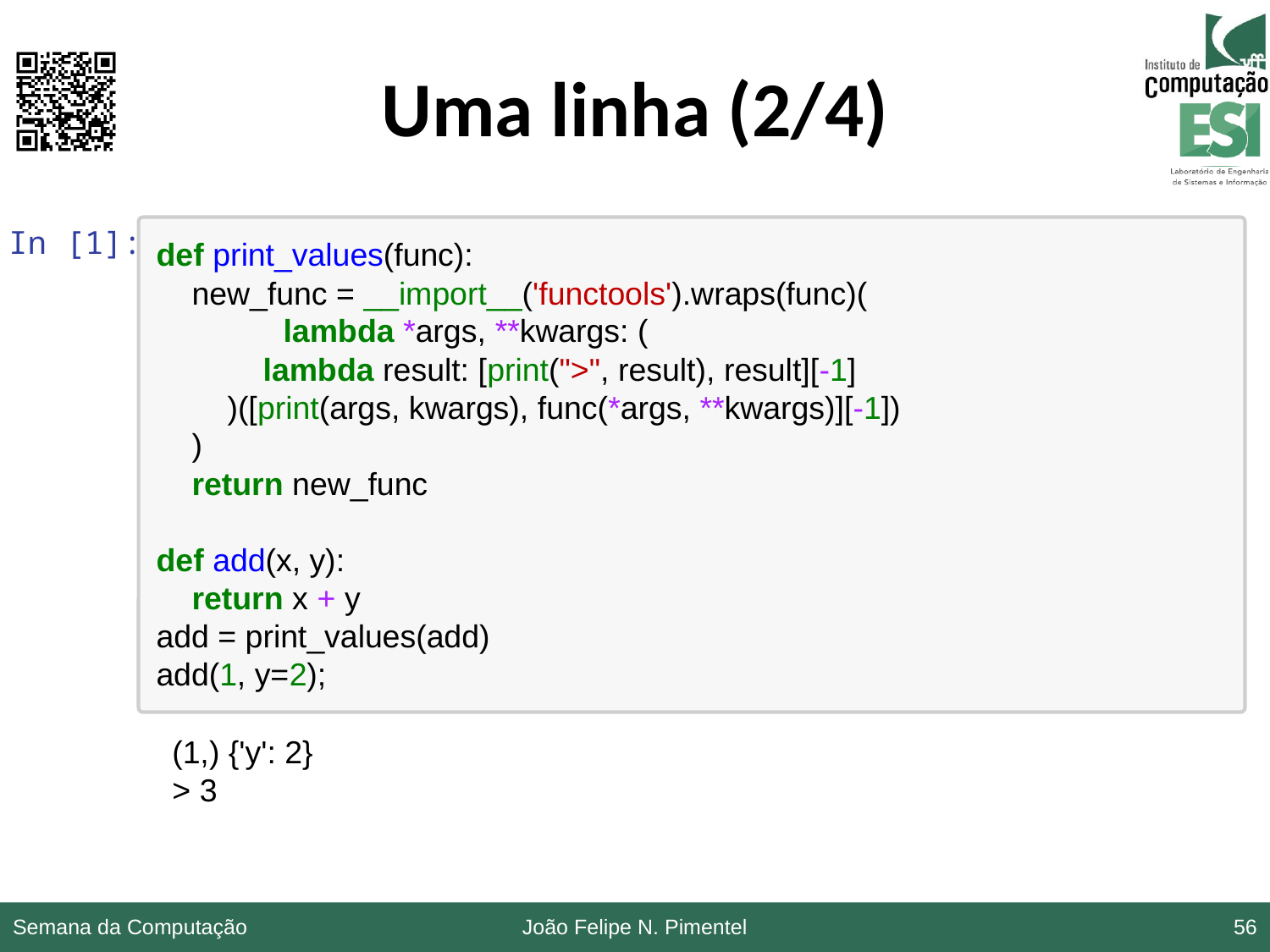

# Uma linha (2/4)
In [1]:
def print_values(func):
    new_func = __import__('functools').wraps(func)(
	lambda *args, **kwargs: (
            lambda result: [print(">", result), result][-1]
        )([print(args, kwargs), func(*args, **kwargs)][-1])
    )
    return new_func

def add(x, y):
    return x + y
add = print_values(add)
add(1, y=2);
(1,) {'y': 2}
> 3
Semana da Computação
João Felipe N. Pimentel
56